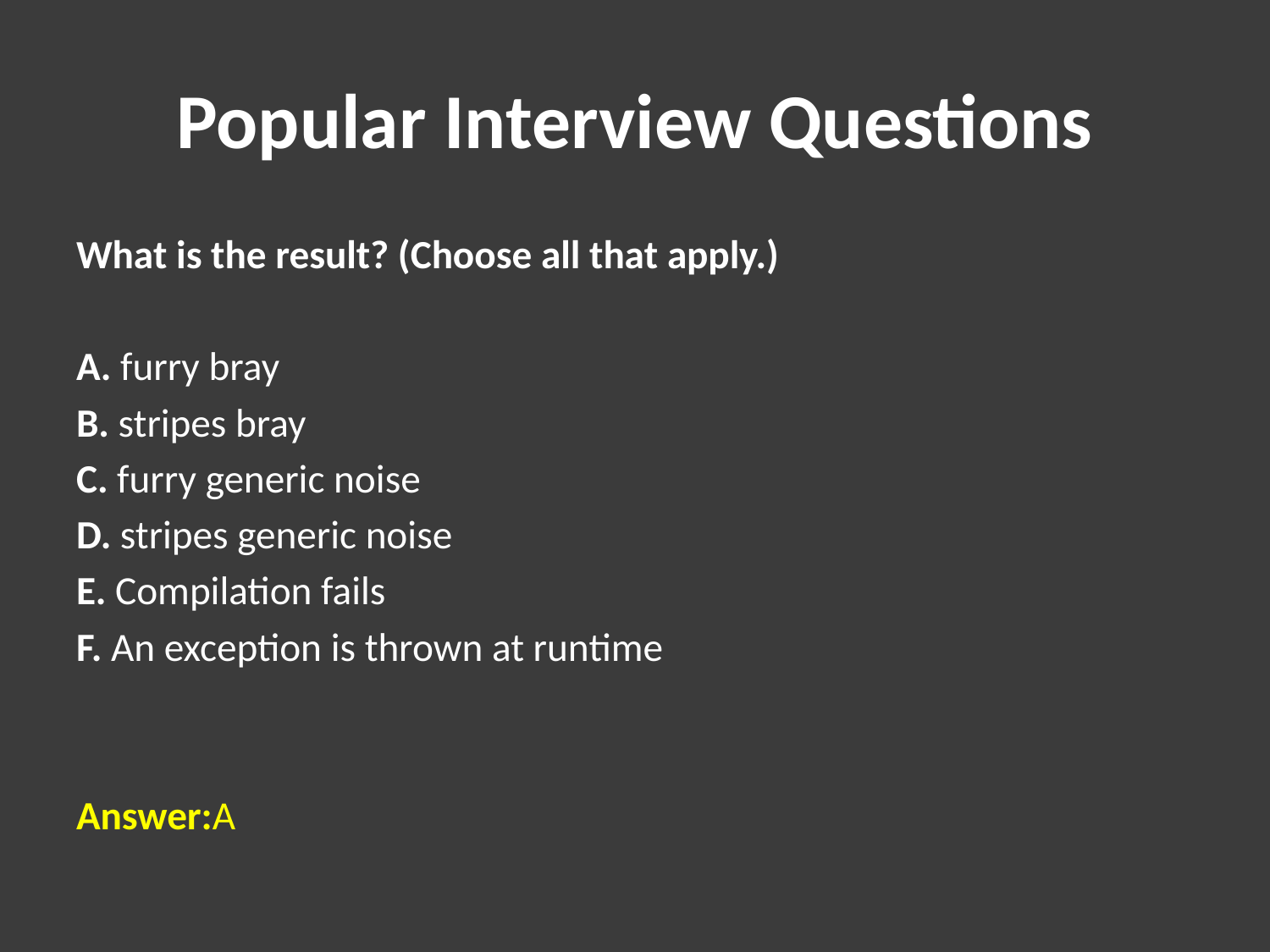

# Popular Interview Questions
What is the result? (Choose all that apply.)

A. furry bray
B. stripes bray
C. furry generic noise
D. stripes generic noise
E. Compilation fails
F. An exception is thrown at runtime

Answer:A